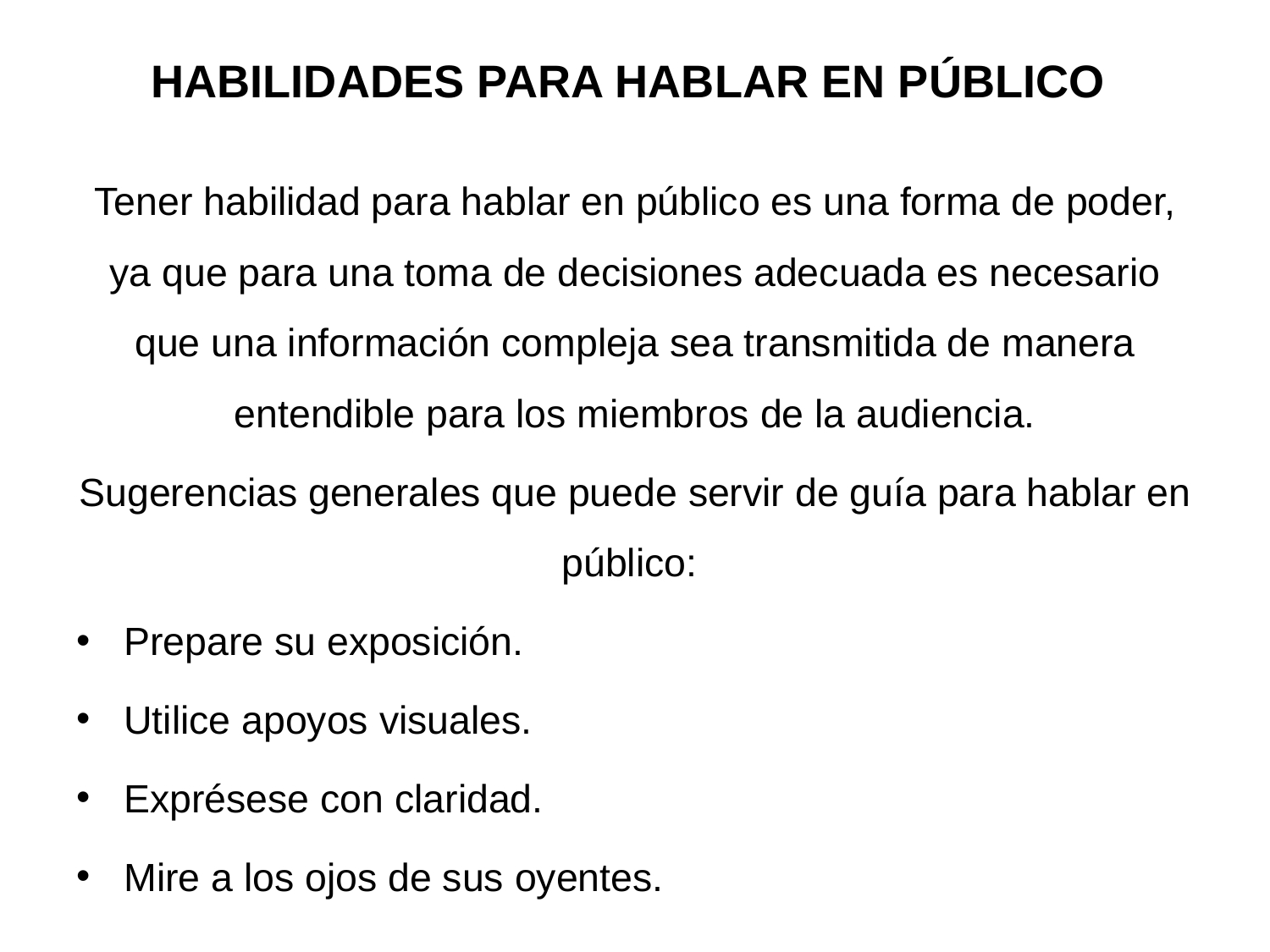

# HABILIDADES PARA HABLAR EN PÚBLICO
Tener habilidad para hablar en público es una forma de poder, ya que para una toma de decisiones adecuada es necesario que una información compleja sea transmitida de manera entendible para los miembros de la audiencia.
Sugerencias generales que puede servir de guía para hablar en público:
Prepare su exposición.
Utilice apoyos visuales.
Exprésese con claridad.
Mire a los ojos de sus oyentes.